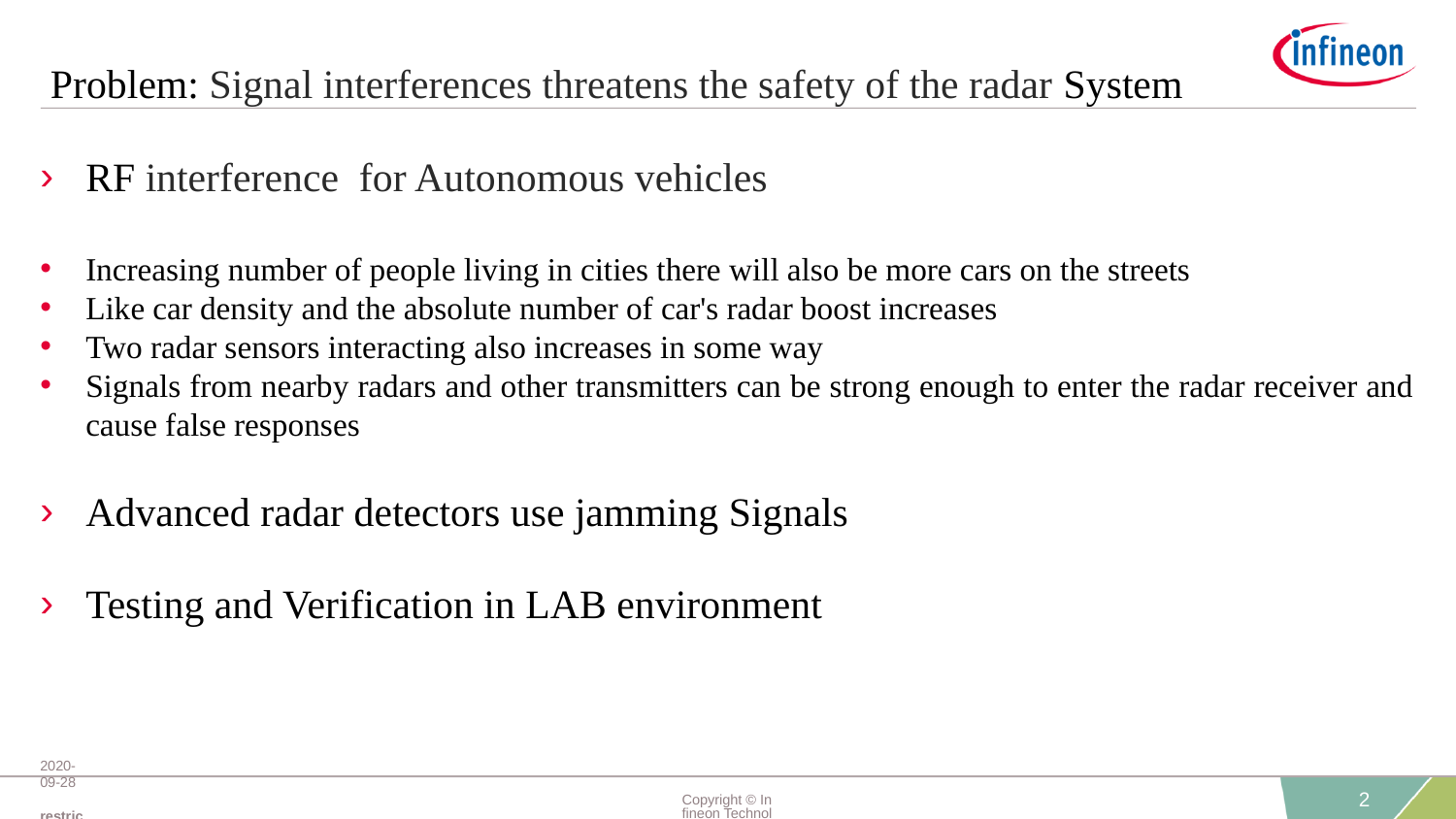

# Problem: Signal interferences threatens the safety of the radar System
RF interference  for Autonomous vehicles

Increasing number of people living in cities there will also be more cars on the streets
Like car density and the absolute number of car's radar boost increases
Two radar sensors interacting also increases in some way
Signals from nearby radars and other transmitters can be strong enough to enter the radar receiver and cause false responses

Advanced radar detectors use jamming Signals

Testing and Verification in LAB environment
2020-09-28             restricted
Copyright © Infineon Technologies AG 2020. All rights reserved.
2